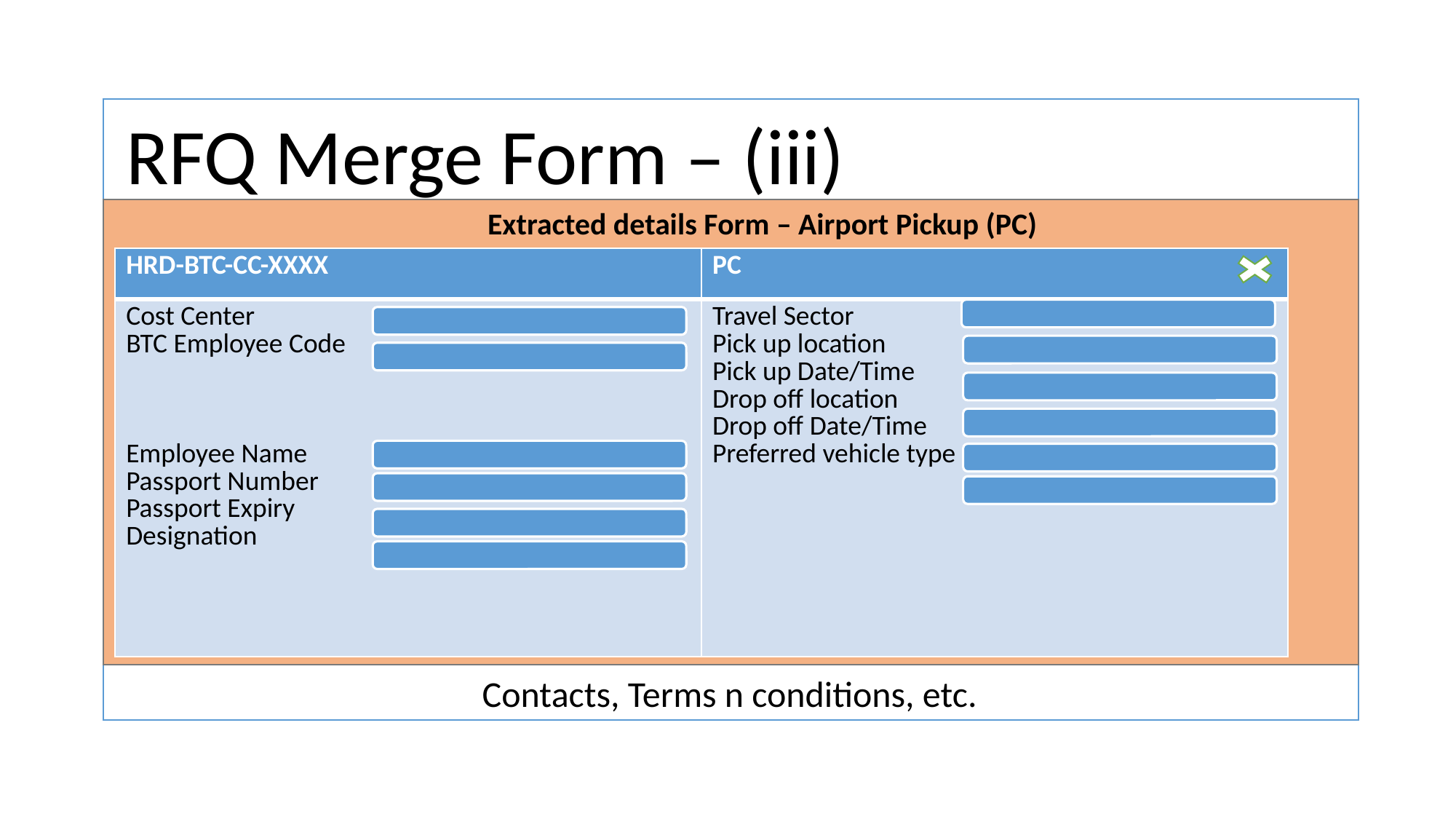

RFQ Merge Form – (iii)

Contacts, Terms n conditions, etc.
Extracted details Form – Airport Pickup (PC)

| HRD-BTC-CC-XXXX | PC |
| --- | --- |
| Cost Center BTC Employee Code Employee Name Passport Number Passport Expiry Designation | Travel Sector Pick up location Pick up Date/Time Drop off location Drop off Date/Time Preferred vehicle type |